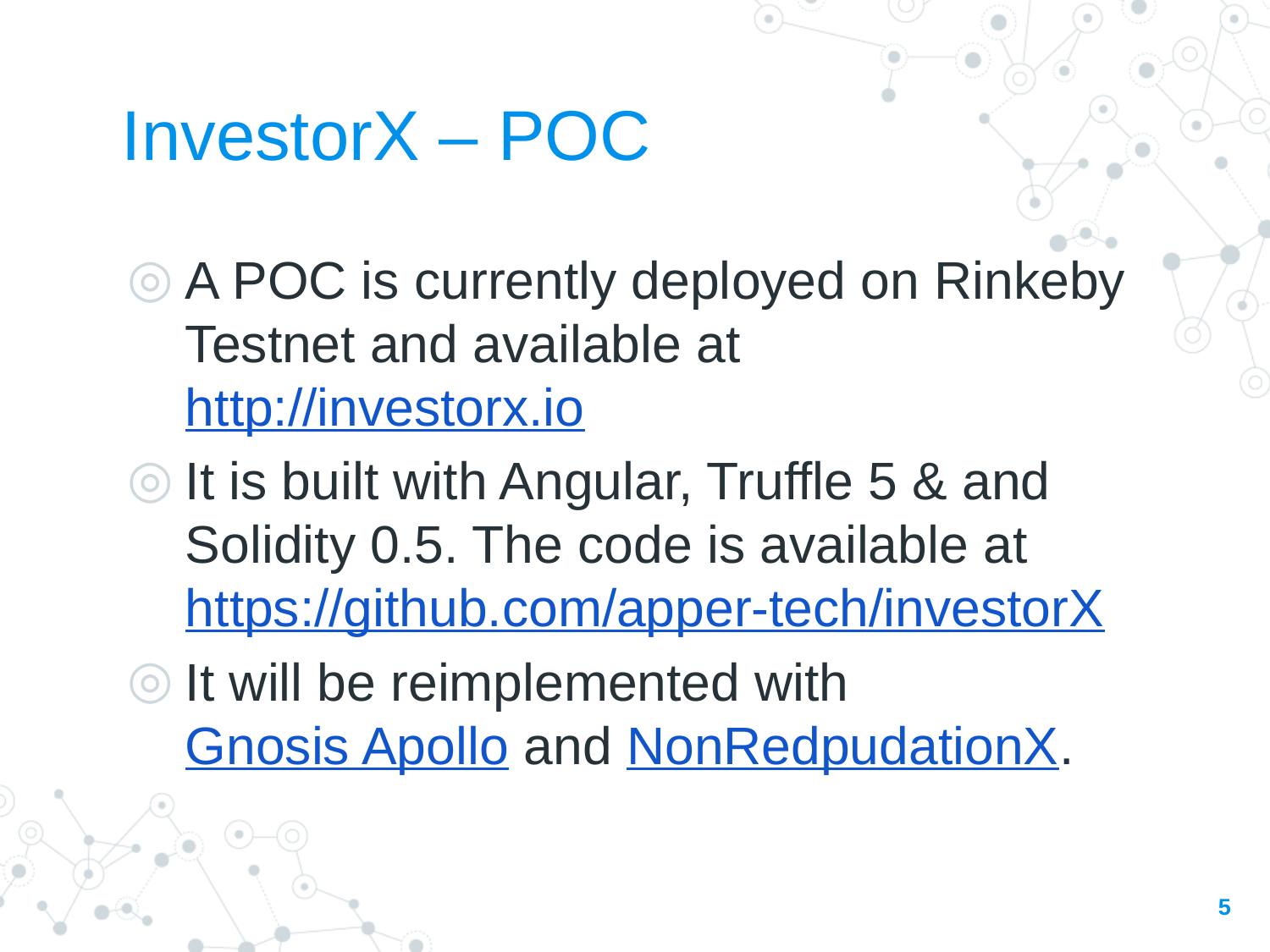

# InvestorX – POC
A POC is currently deployed on Rinkeby Testnet and available at http://investorx.io
It is built with Angular, Truffle 5 & and Solidity 0.5. The code is available at https://github.com/apper-tech/investorX
It will be reimplemented with Gnosis Apollo and NonRedpudationX.
5